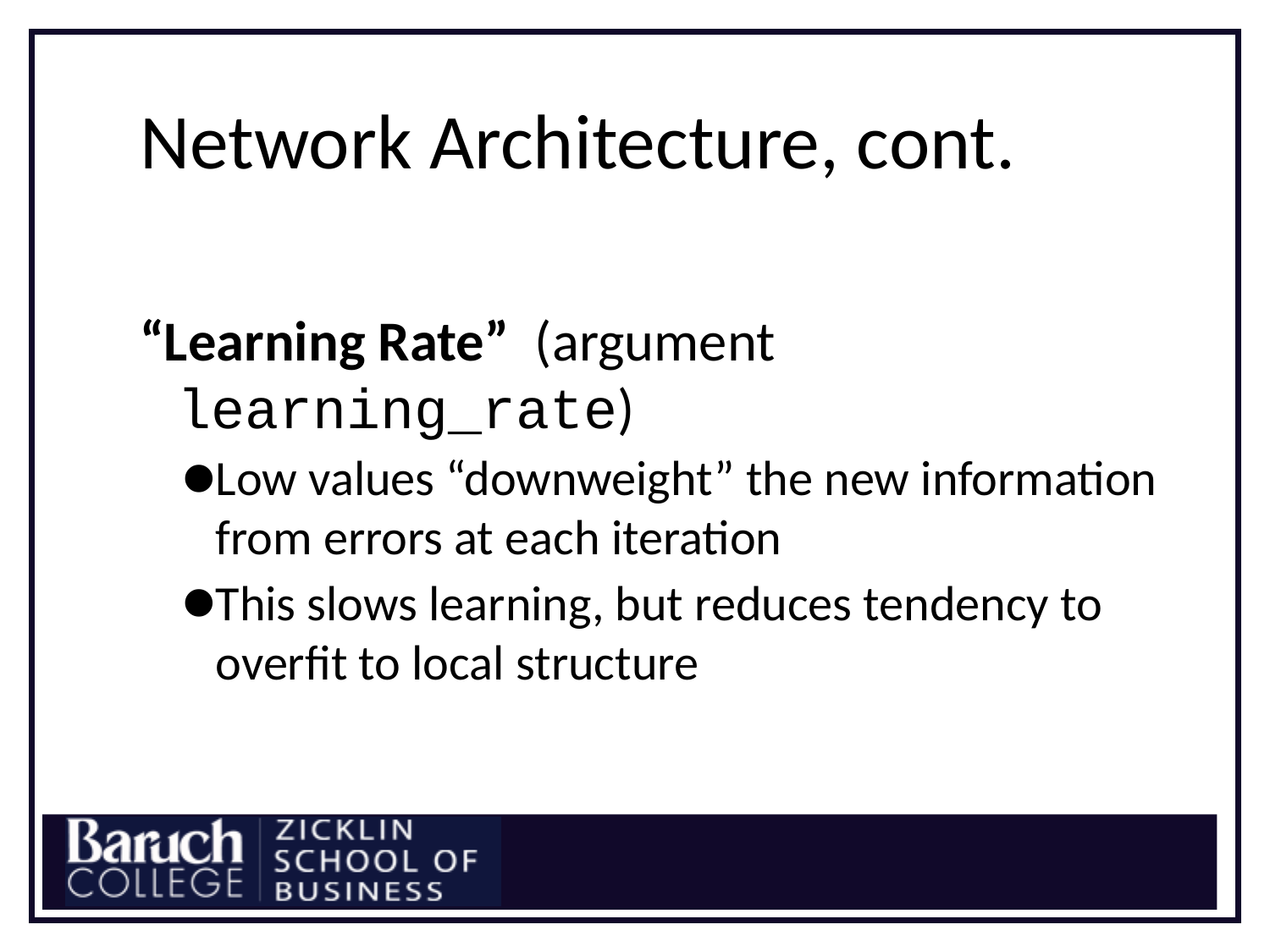

# Network Architecture, cont.
“Learning Rate”  (argument learning_rate)
Low values “downweight” the new information from errors at each iteration
This slows learning, but reduces tendency to overfit to local structure